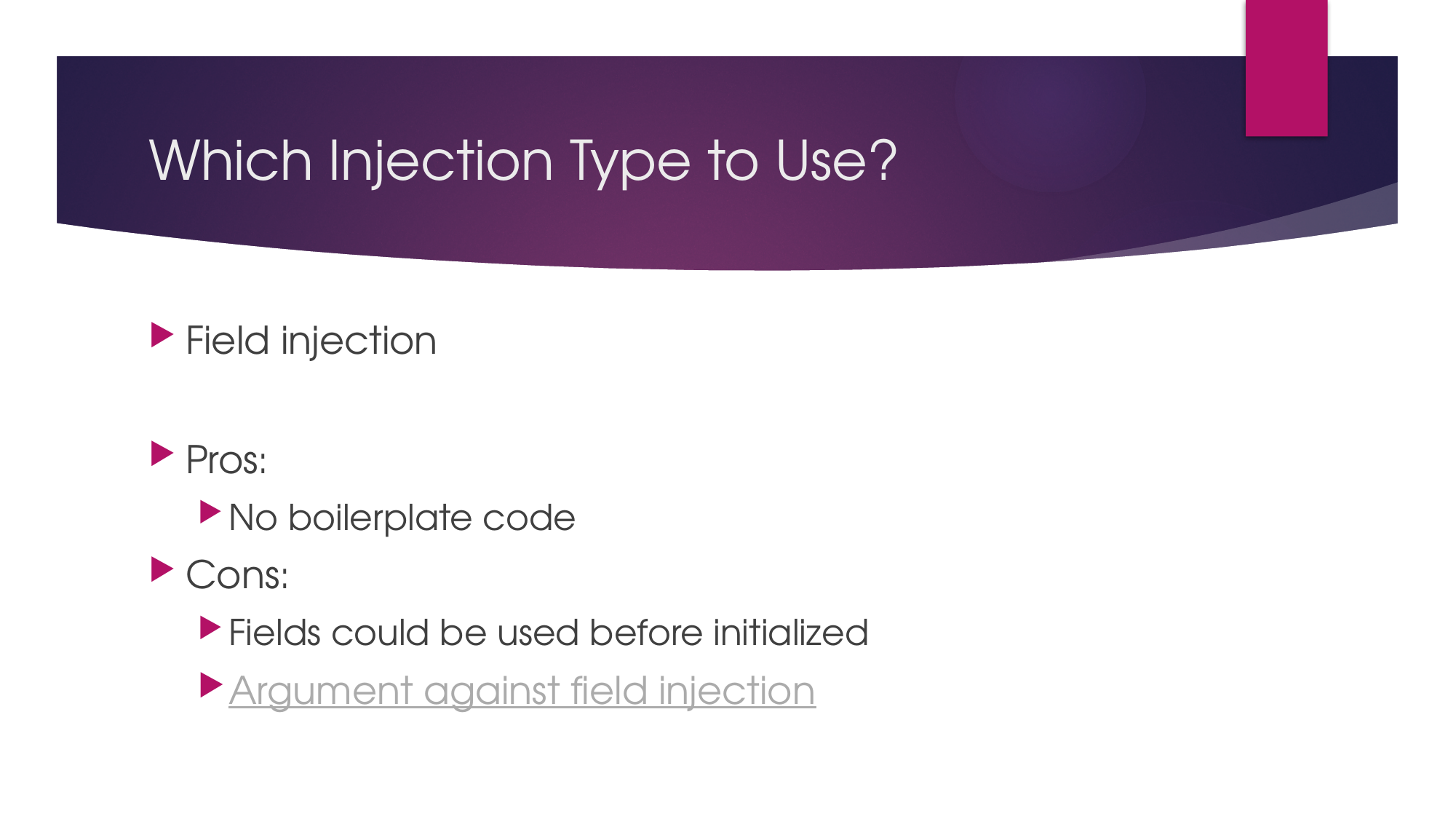

# Which Injection Type to Use?
Field injection

Pros:
No boilerplate code
Cons:
Fields could be used before initialized
Argument against field injection